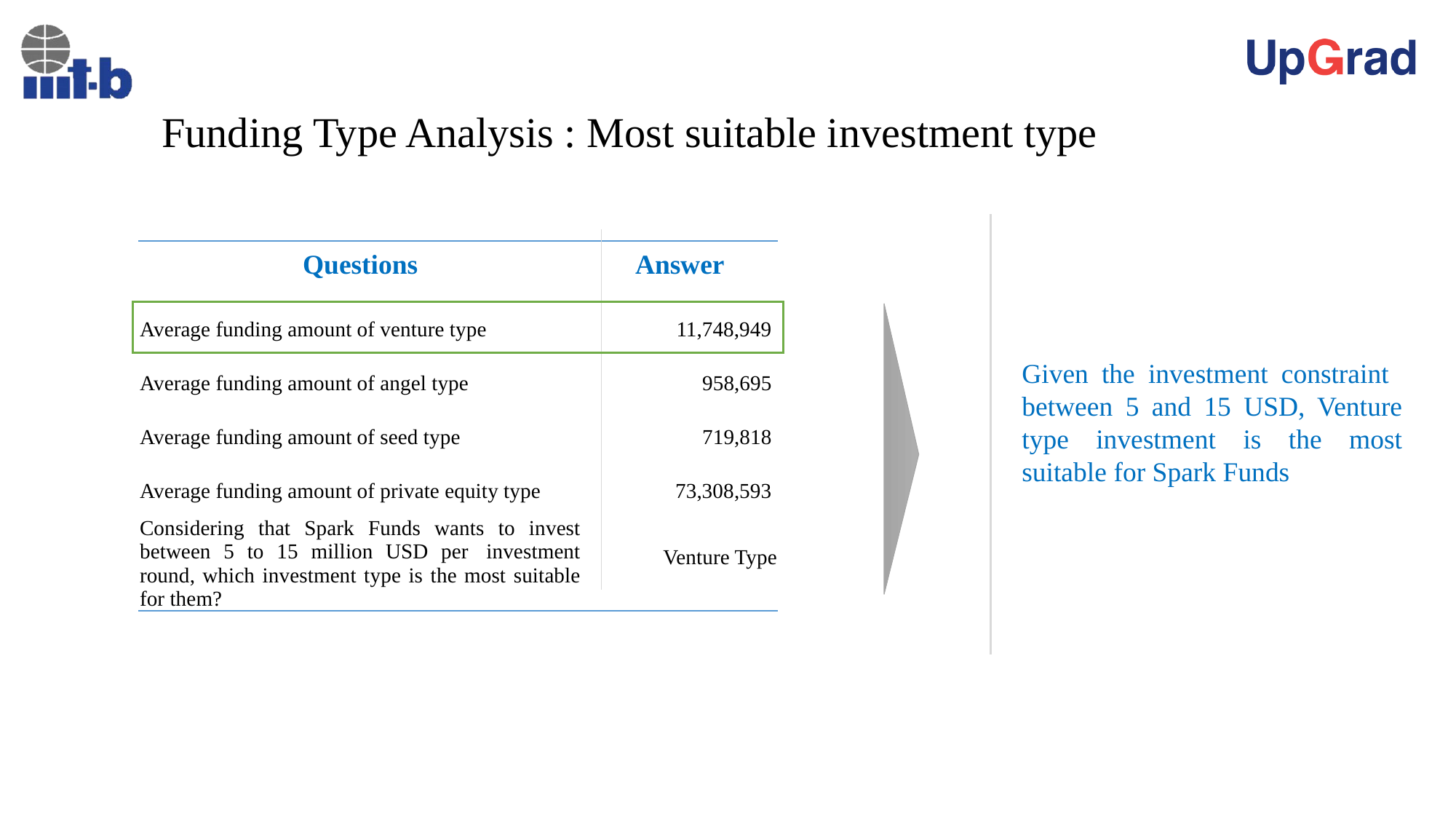

# Funding Type Analysis : Most suitable investment type
| Questions | Answer |
| --- | --- |
| Average funding amount of venture type | 11,748,949 |
| Average funding amount of angel type | 958,695 |
| Average funding amount of seed type | 719,818 |
| Average funding amount of private equity type | 73,308,593 |
| Considering that Spark Funds wants to invest between 5 to 15 million USD per  investment round, which investment type is the most suitable for them? | Venture Type |

Given the investment constraint  between 5 and 15 USD, Venture type investment is the most suitable for Spark Funds